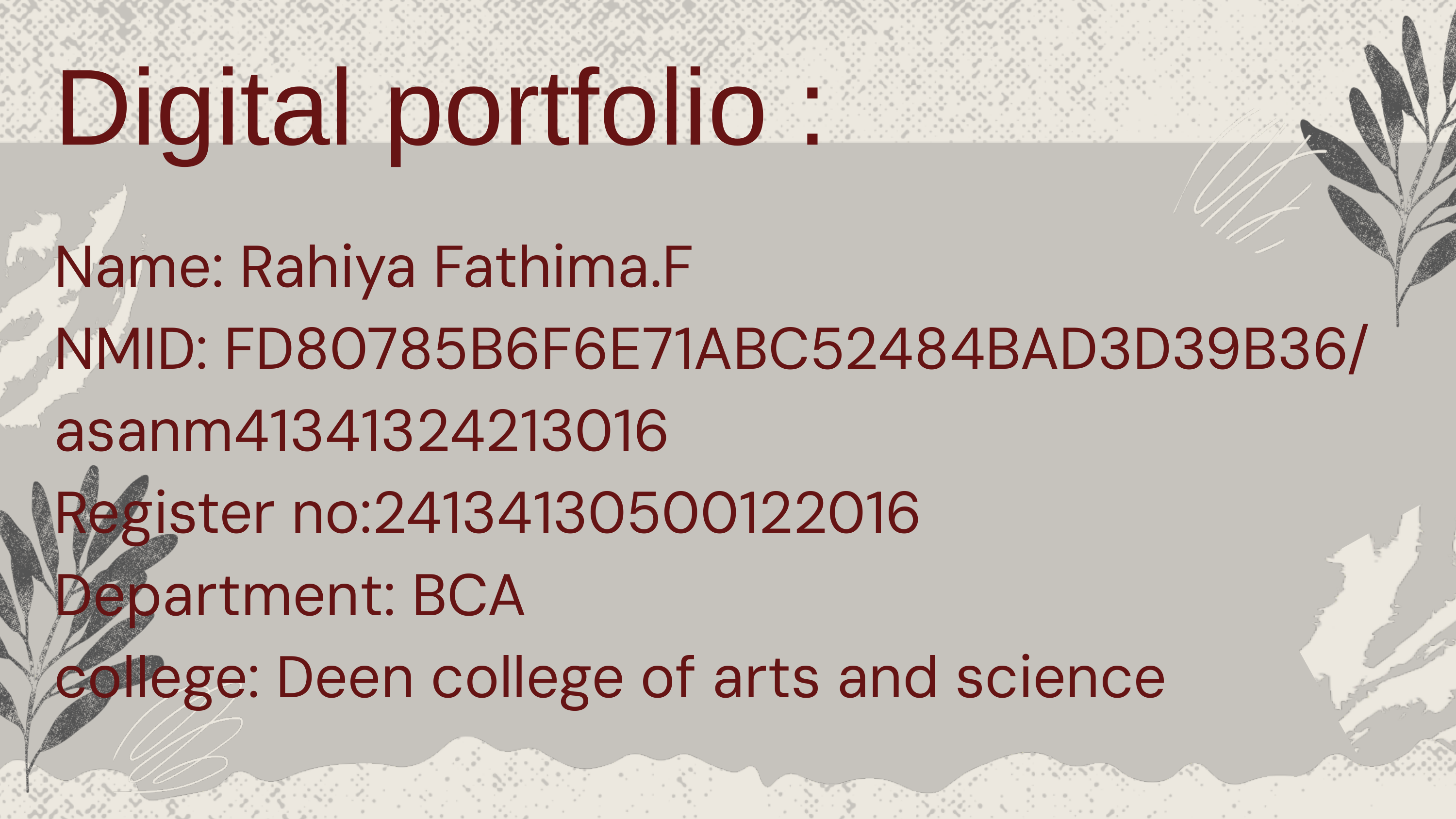

Digital portfolio :

Name: Rahiya Fathima.F
NMID: FD80785B6F6E71ABC52484BAD3D39B36/ asanm41341324213016
Register no:24134130500122016
Department: BCA
college: Deen college of arts and science